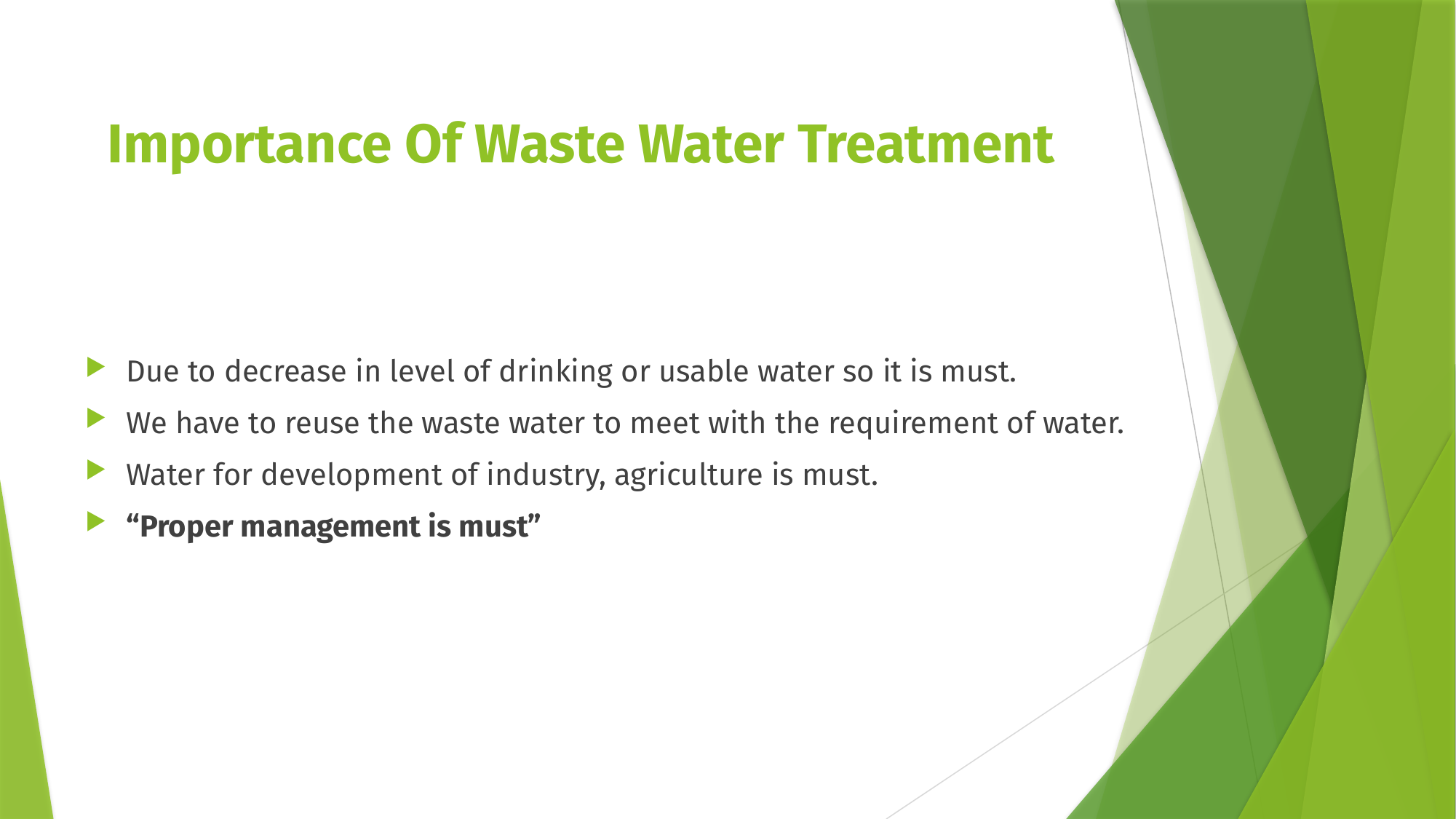

# Importance Of Waste Water Treatment

Due to decrease in level of drinking or usable water so it is must.
We have to reuse the waste water to meet with the requirement of water.
Water for development of industry, agriculture is must.
“Proper management is must”